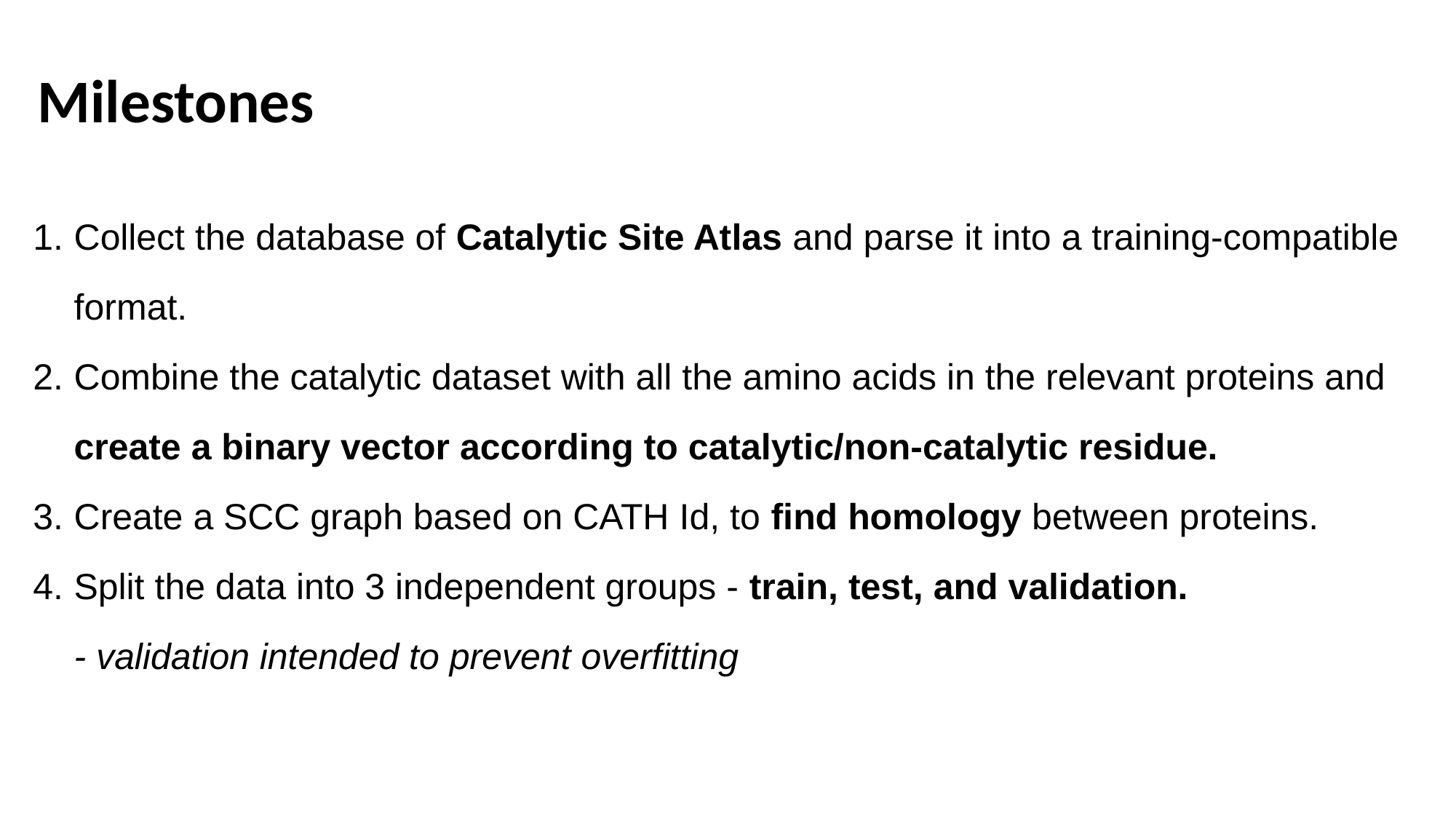

# Milestones
Collect the database of Catalytic Site Atlas and parse it into a training-compatible format.
Combine the catalytic dataset with all the amino acids in the relevant proteins and create a binary vector according to catalytic/non-catalytic residue.
Create a SCC graph based on CATH Id, to find homology between proteins.
Split the data into 3 independent groups - train, test, and validation.
- validation intended to prevent overfitting